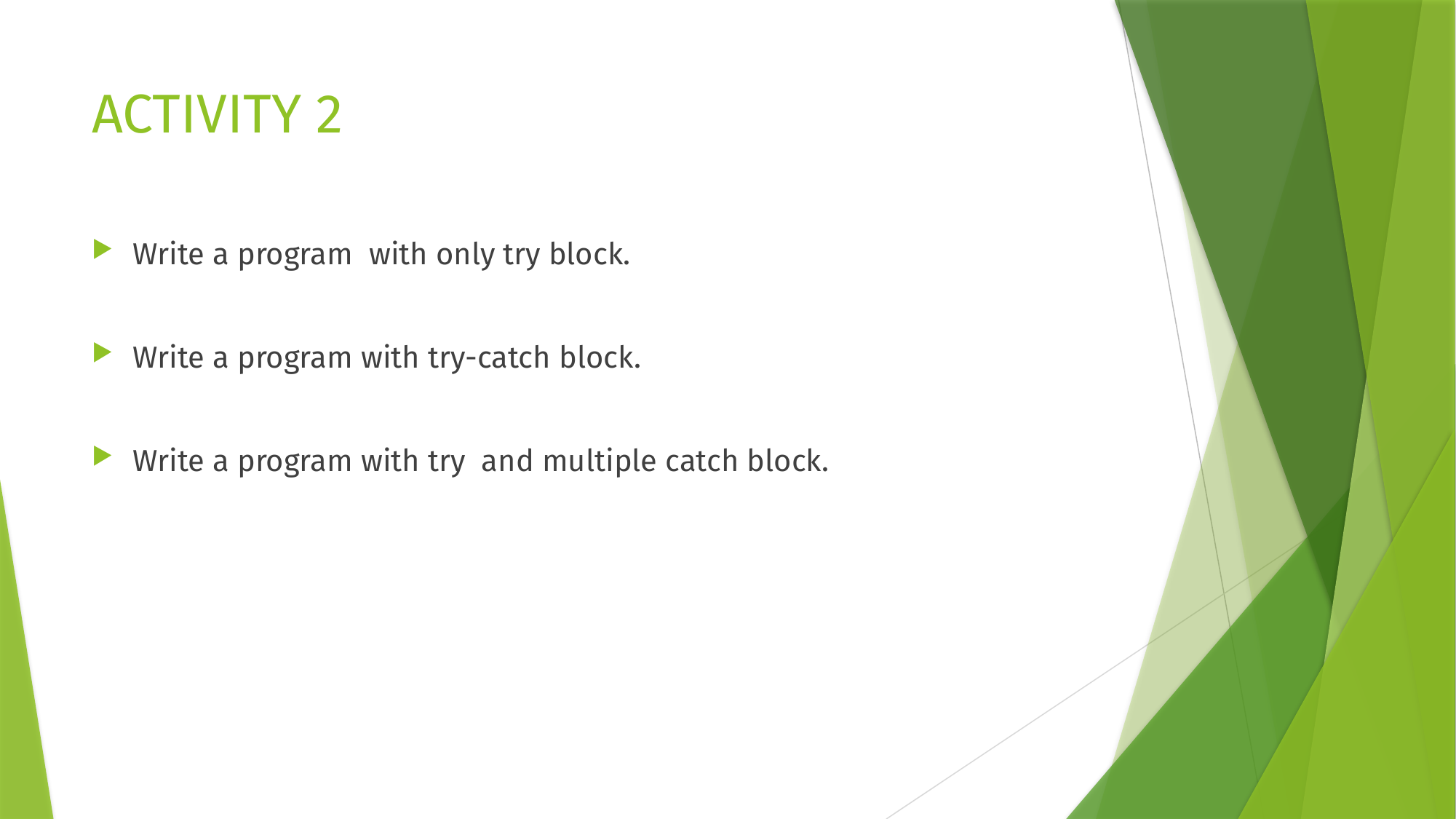

# ACTIVITY 2

Write a program  with only try block.

Write a program with try-catch block.

Write a program with try  and multiple catch block.